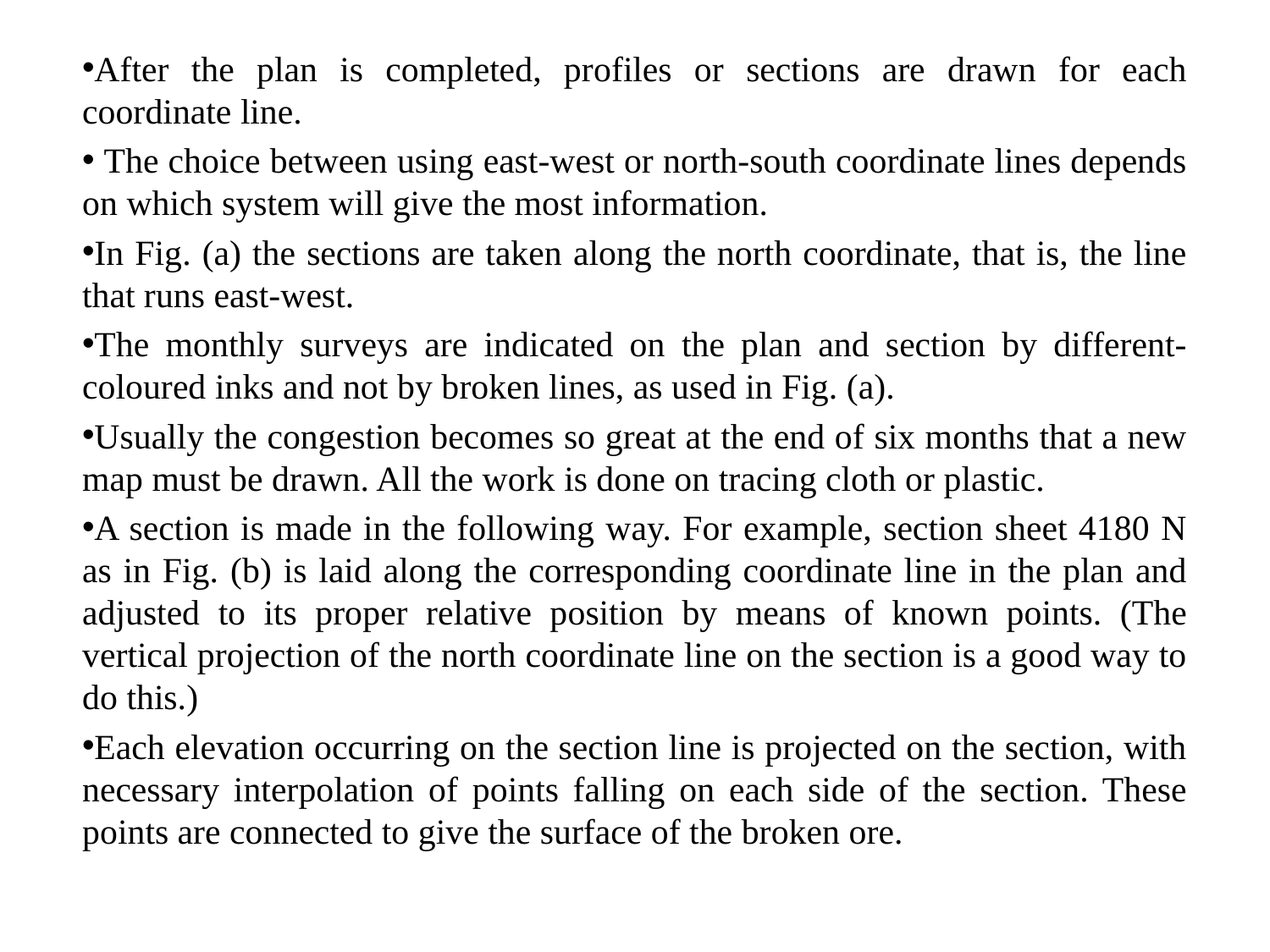

After the plan is completed, profiles or sections are drawn for each coordinate line.
 The choice between using east-west or north-south coordinate lines depends on which system will give the most information.
In Fig. (a) the sections are taken along the north coordinate, that is, the line that runs east-west.
The monthly surveys are indicated on the plan and section by different-coloured inks and not by broken lines, as used in Fig. (a).
Usually the congestion becomes so great at the end of six months that a new map must be drawn. All the work is done on tracing cloth or plastic.
A section is made in the following way. For example, section sheet 4180 N as in Fig. (b) is laid along the corresponding coordinate line in the plan and adjusted to its proper relative position by means of known points. (The vertical projection of the north coordinate line on the section is a good way to do this.)
Each elevation occurring on the section line is projected on the section, with necessary interpolation of points falling on each side of the section. These points are connected to give the surface of the broken ore.